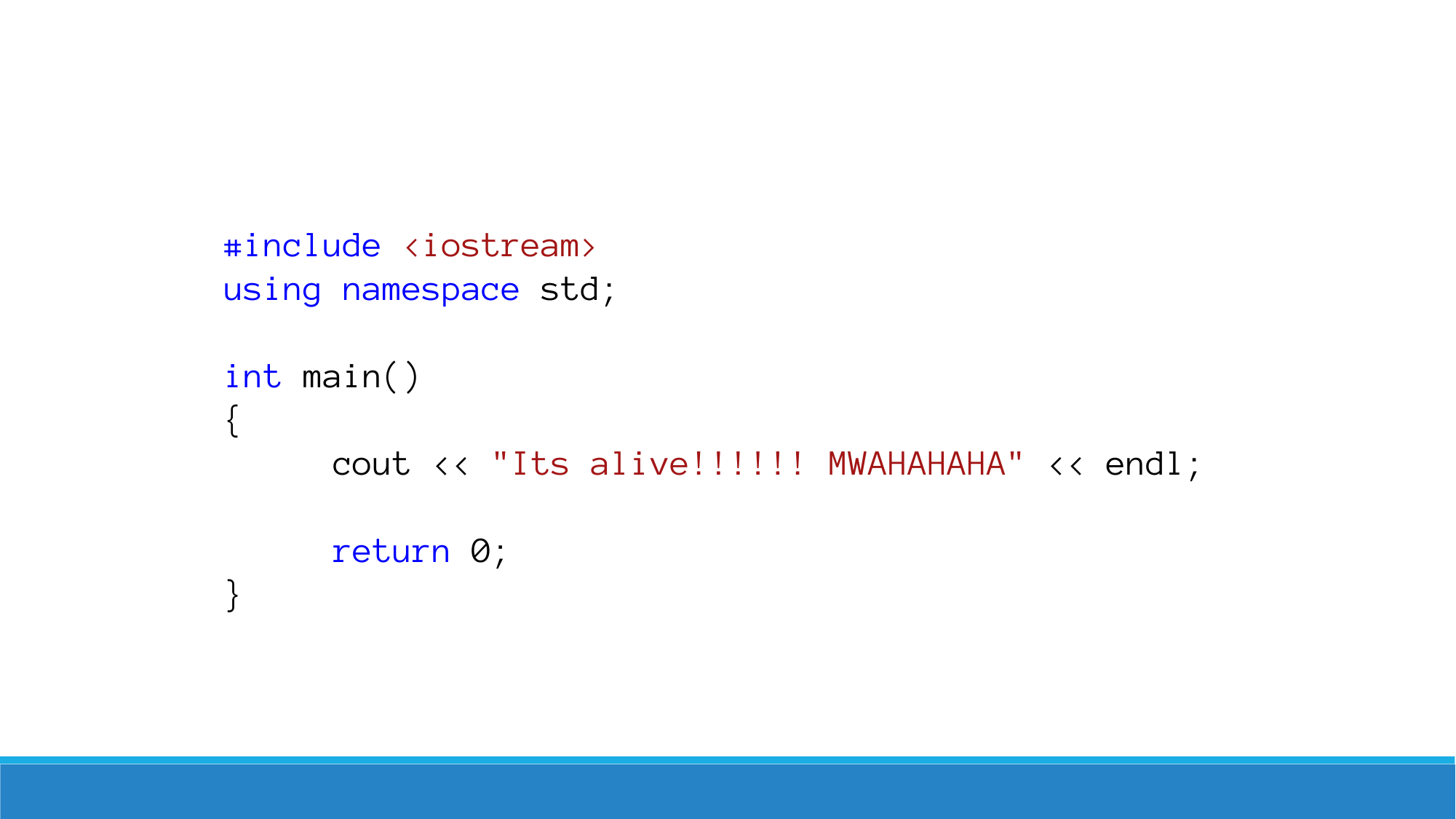

#include <iostream>
using namespace std;

int main()
{
	cout << "Its alive!!!!!! MWAHAHAHA" << endl;

	return 0;
}